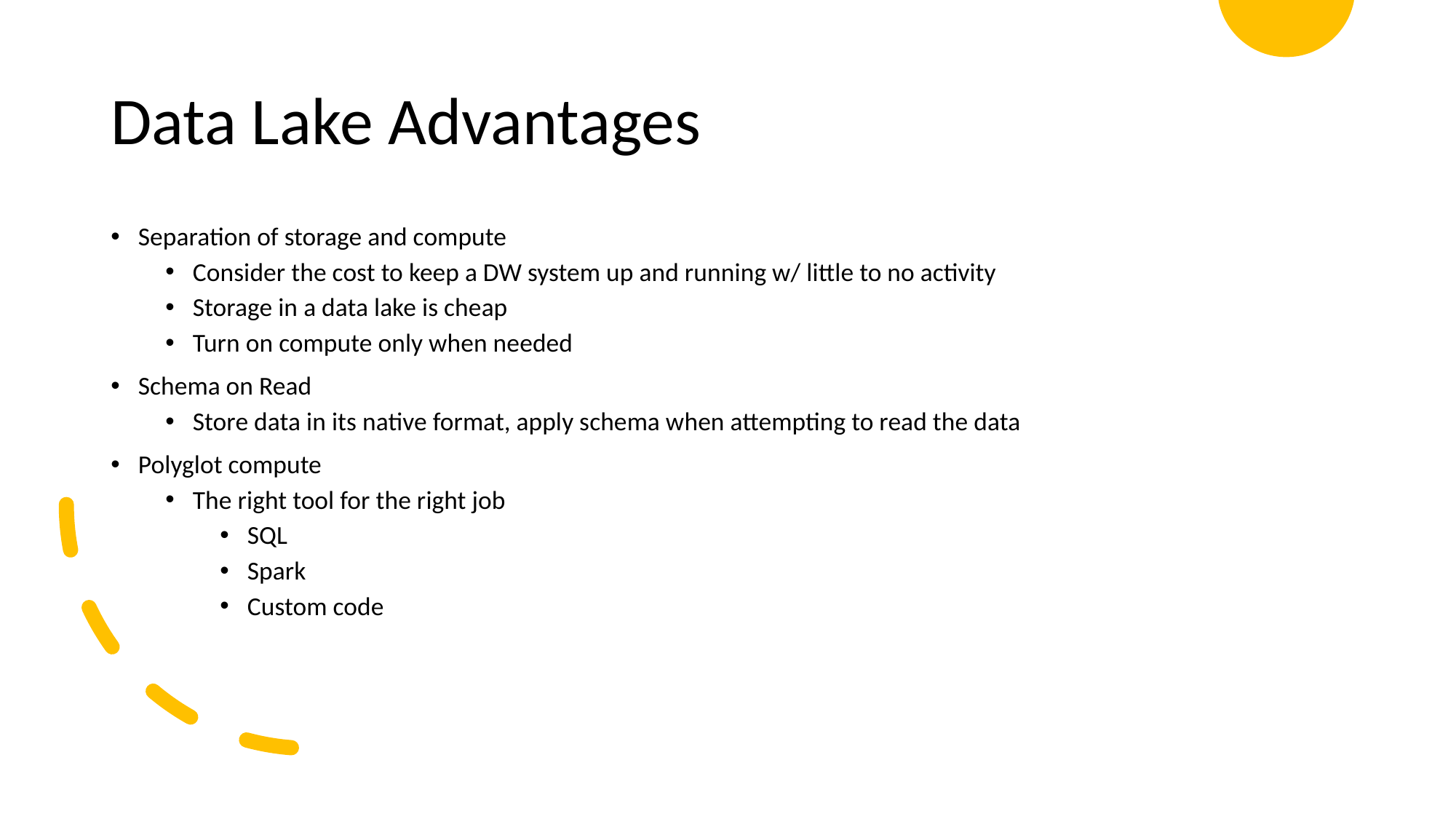

# Data Lake Advantages
Separation of storage and compute
Consider the cost to keep a DW system up and running w/ little to no activity
Storage in a data lake is cheap
Turn on compute only when needed
Schema on Read
Store data in its native format, apply schema when attempting to read the data
Polyglot compute
The right tool for the right job
SQL
Spark
Custom code